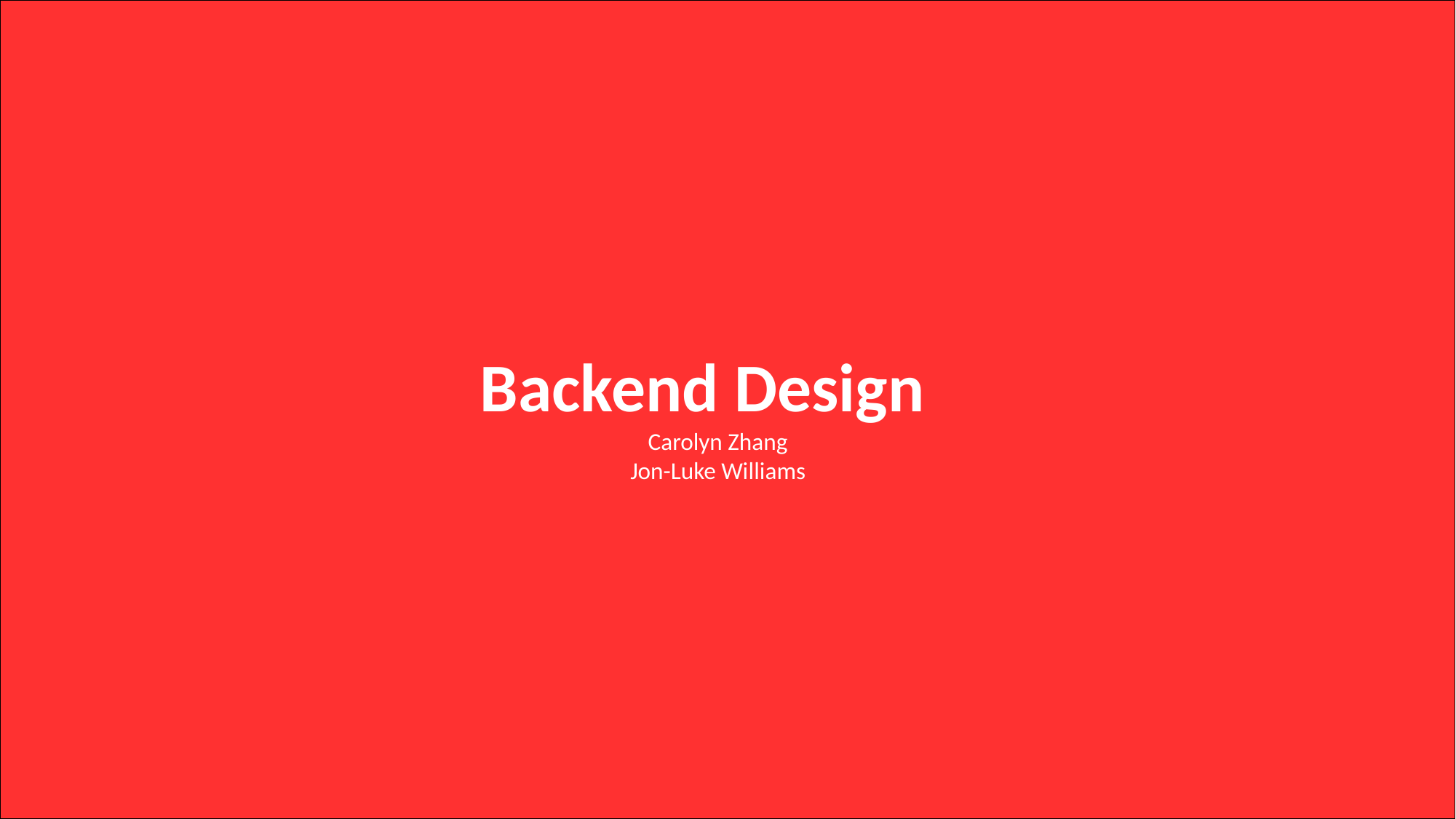

# Backend Design

Carolyn Zhang
Jon-Luke Williams